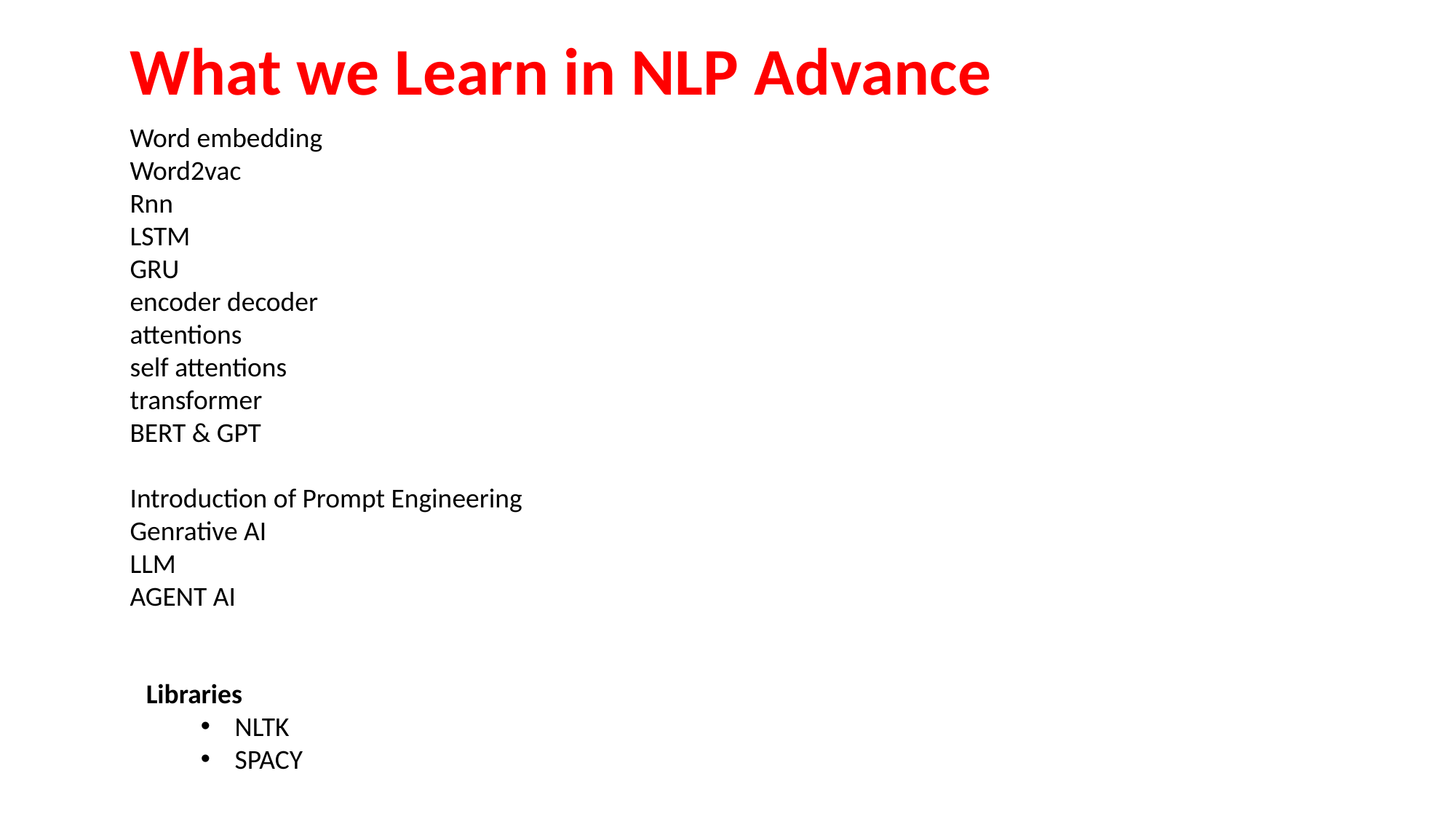

What we Learn in NLP Advance
Word embedding
Word2vac
Rnn
LSTM
GRU
encoder decoder
attentions
self attentions
transformer
BERT & GPT

Introduction of Prompt Engineering
Genrative AI
LLM
AGENT AI
Libraries
NLTK
SPACY